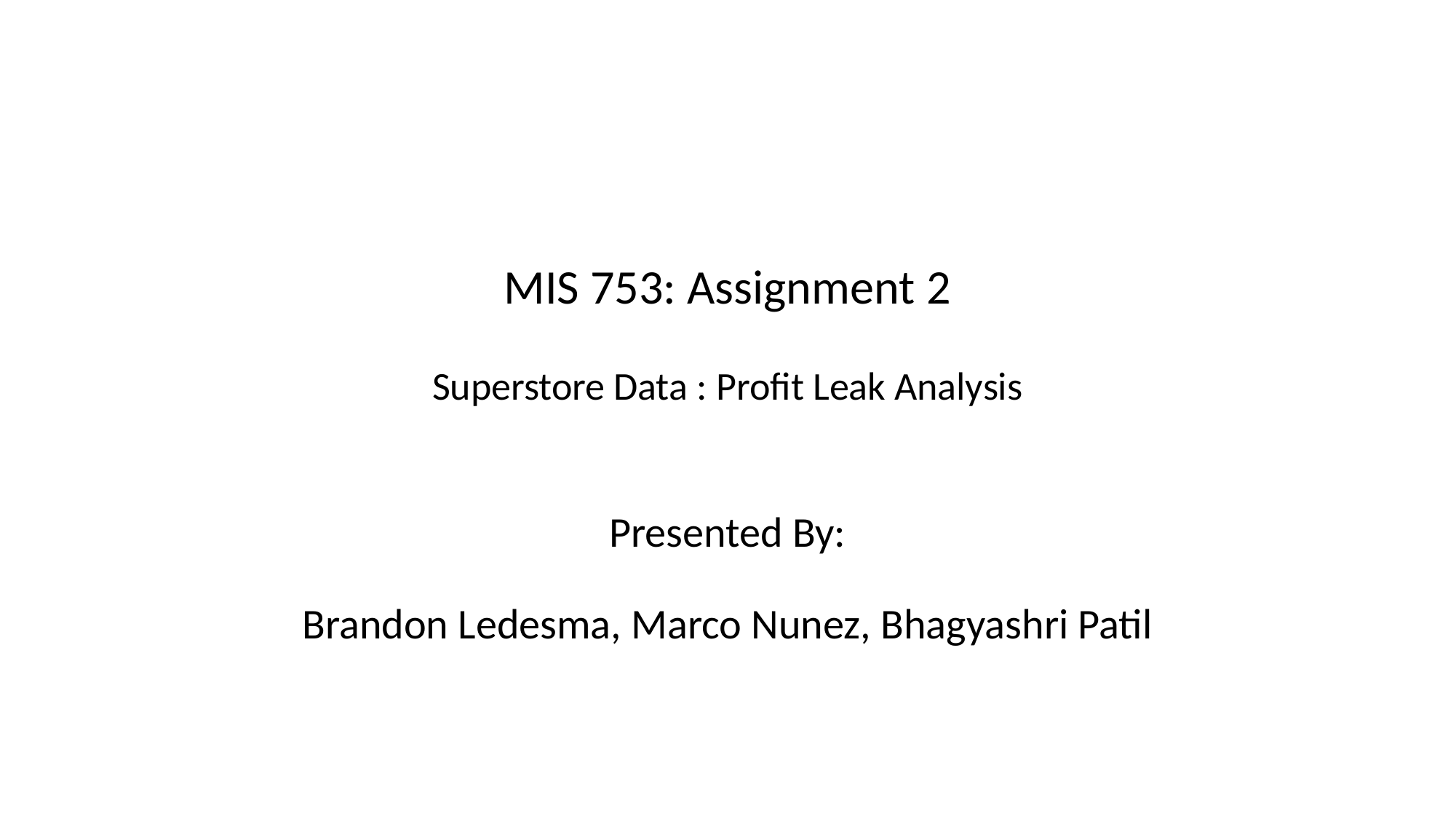

# MIS 753: Assignment 2 Superstore Data : Profit Leak Analysis
Presented By:

Brandon Ledesma, Marco Nunez, Bhagyashri Patil